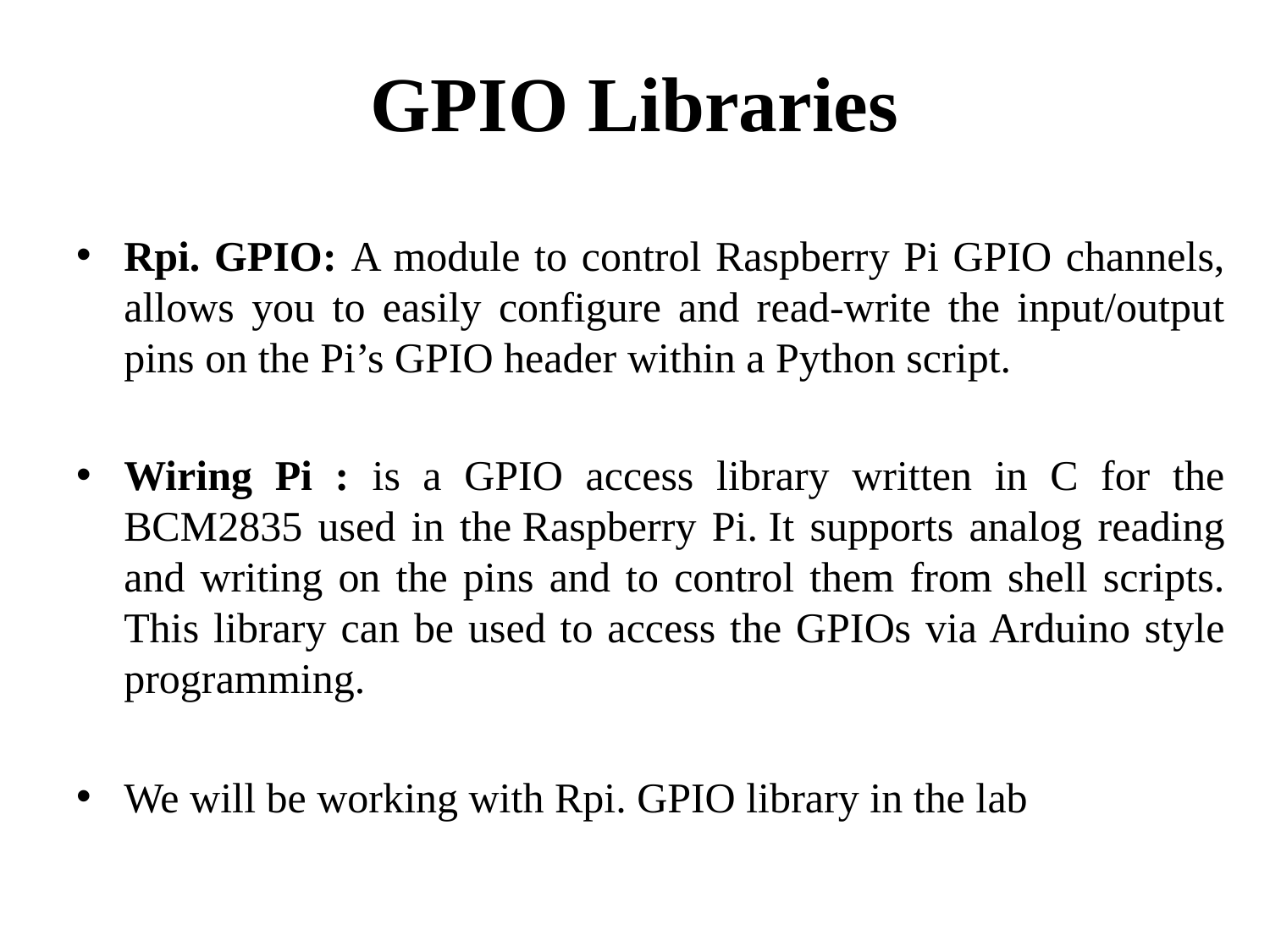

# GPIO Libraries
Rpi. GPIO: A module to control Raspberry Pi GPIO channels, allows you to easily configure and read-write the input/output pins on the Pi’s GPIO header within a Python script.

Wiring Pi : is a GPIO access library written in C for the BCM2835 used in the Raspberry Pi. It supports analog reading and writing on the pins and to control them from shell scripts. This library can be used to access the GPIOs via Arduino style programming.

We will be working with Rpi. GPIO library in the lab